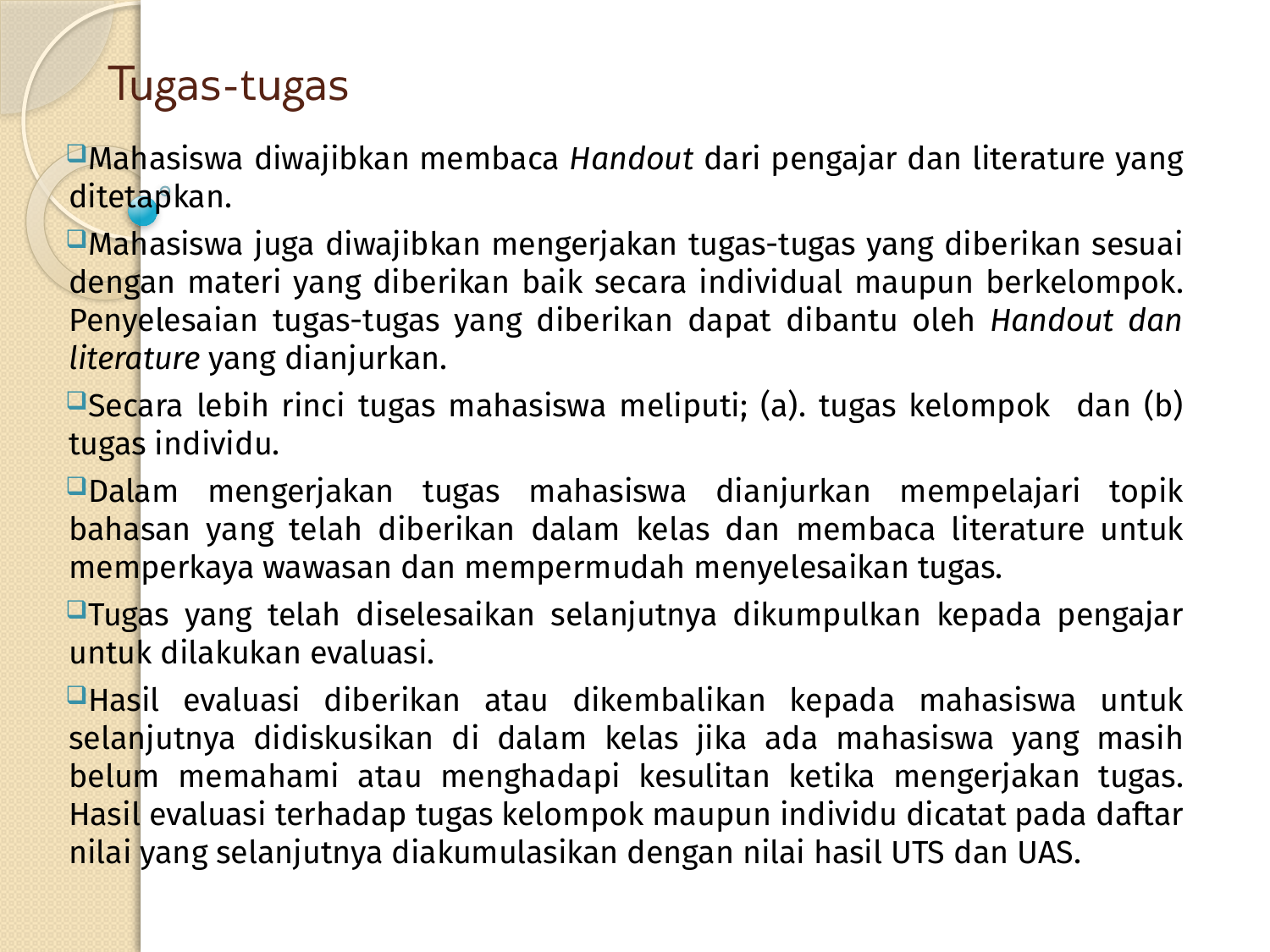

# Tugas-tugas
Mahasiswa diwajibkan membaca Handout dari pengajar dan literature yang ditetapkan.
Mahasiswa juga diwajibkan mengerjakan tugas-tugas yang diberikan sesuai dengan materi yang diberikan baik secara individual maupun berkelompok. Penyelesaian tugas-tugas yang diberikan dapat dibantu oleh Handout dan literature yang dianjurkan.
Secara lebih rinci tugas mahasiswa meliputi; (a). tugas kelompok  dan (b) tugas individu.
Dalam mengerjakan tugas mahasiswa dianjurkan mempelajari topik bahasan yang telah diberikan dalam kelas dan membaca literature untuk memperkaya wawasan dan mempermudah menyelesaikan tugas.
Tugas yang telah diselesaikan selanjutnya dikumpulkan kepada pengajar untuk dilakukan evaluasi.
Hasil evaluasi diberikan atau dikembalikan kepada mahasiswa untuk selanjutnya didiskusikan di dalam kelas jika ada mahasiswa yang masih belum memahami atau menghadapi kesulitan ketika mengerjakan tugas. Hasil evaluasi terhadap tugas kelompok maupun individu dicatat pada daftar nilai yang selanjutnya diakumulasikan dengan nilai hasil UTS dan UAS.